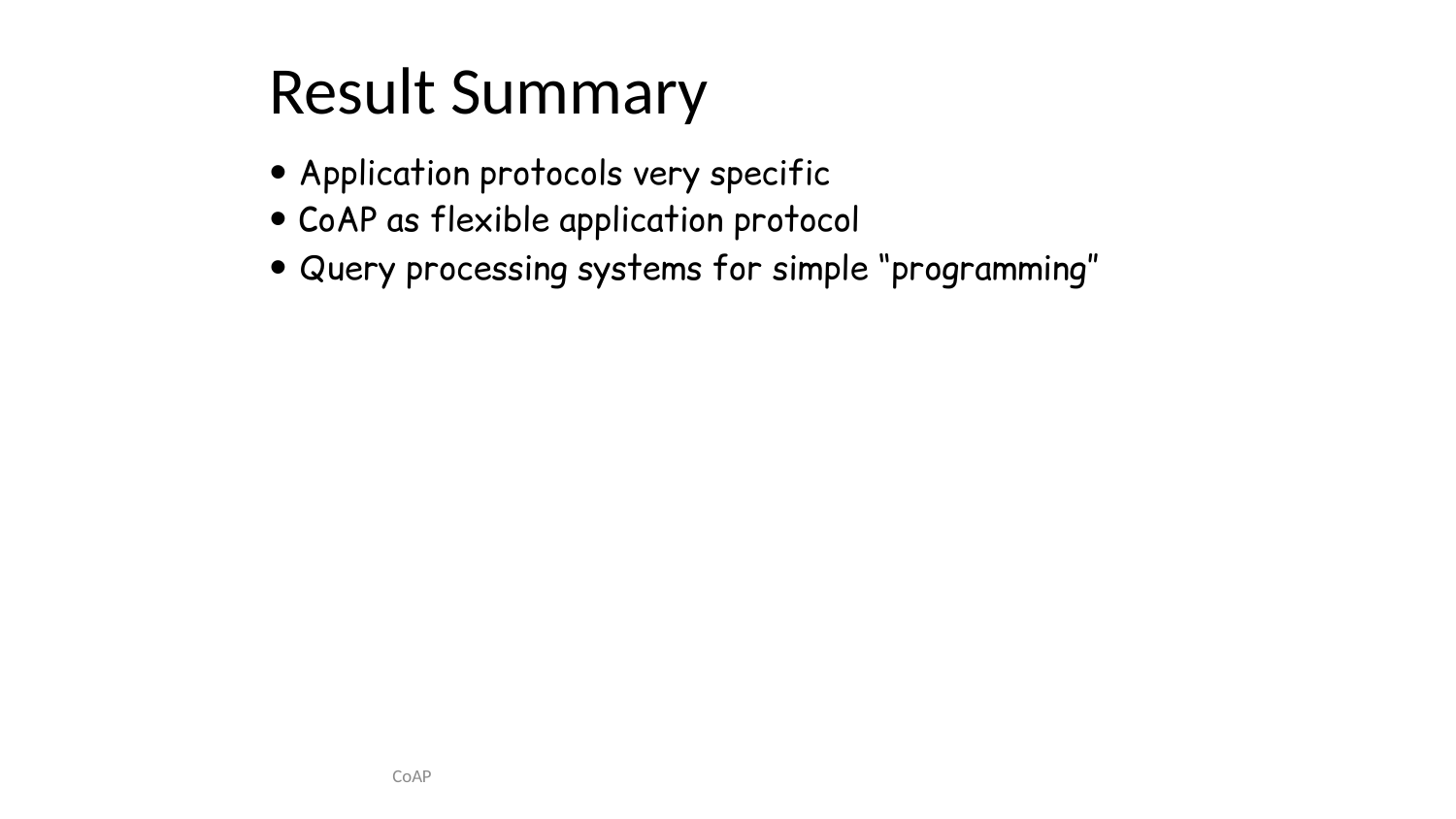

# Result Summary
Application protocols very specific
CoAP as flexible application protocol
Query processing systems for simple “programming”
CoAP